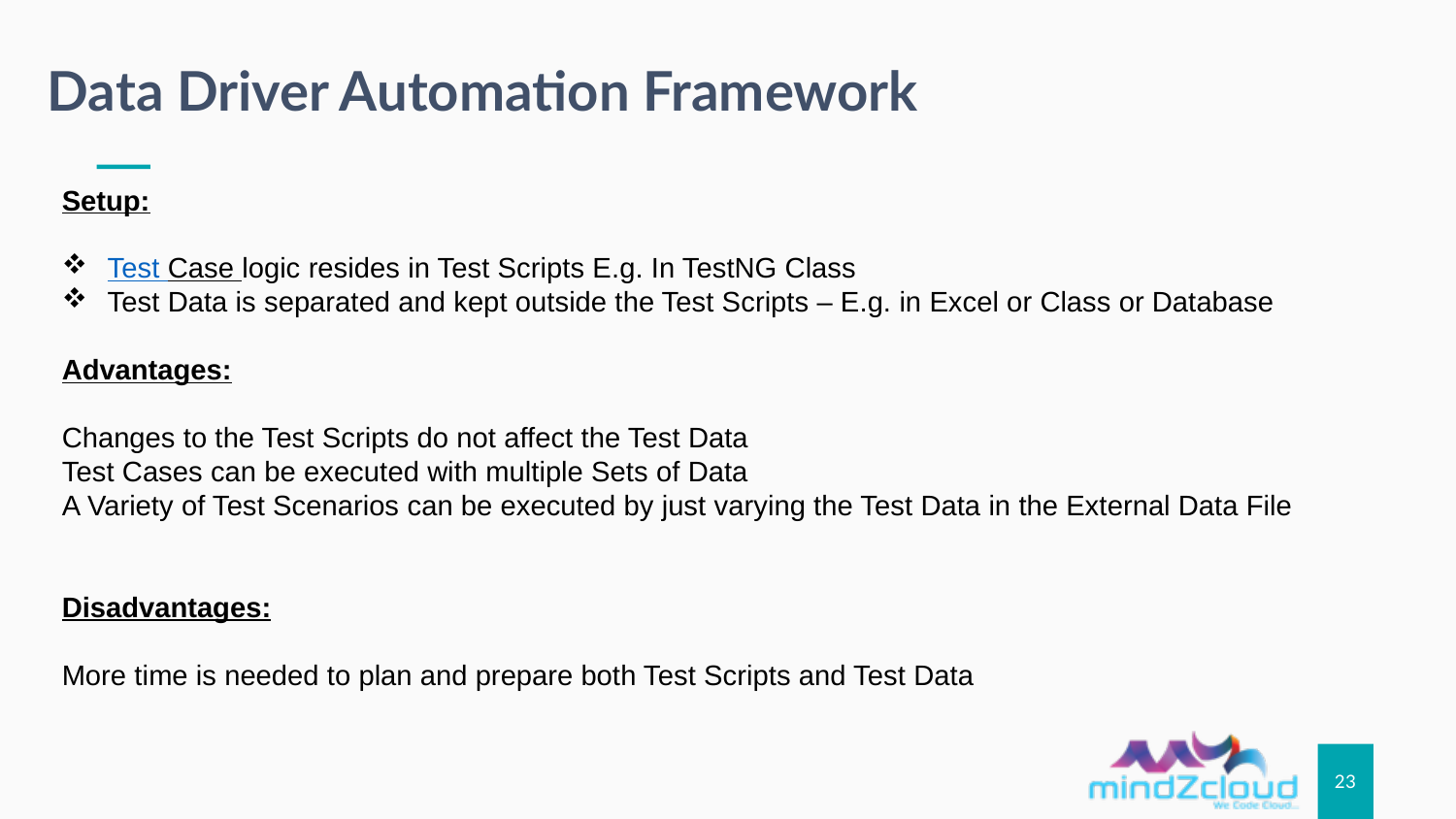

Data Driver Automation Framework

Setup:

Test Case logic resides in Test Scripts E.g. In TestNG Class
Test Data is separated and kept outside the Test Scripts – E.g. in Excel or Class or Database

Advantages:

Changes to the Test Scripts do not affect the Test Data
Test Cases can be executed with multiple Sets of Data
A Variety of Test Scenarios can be executed by just varying the Test Data in the External Data File

Disadvantages:

More time is needed to plan and prepare both Test Scripts and Test Data